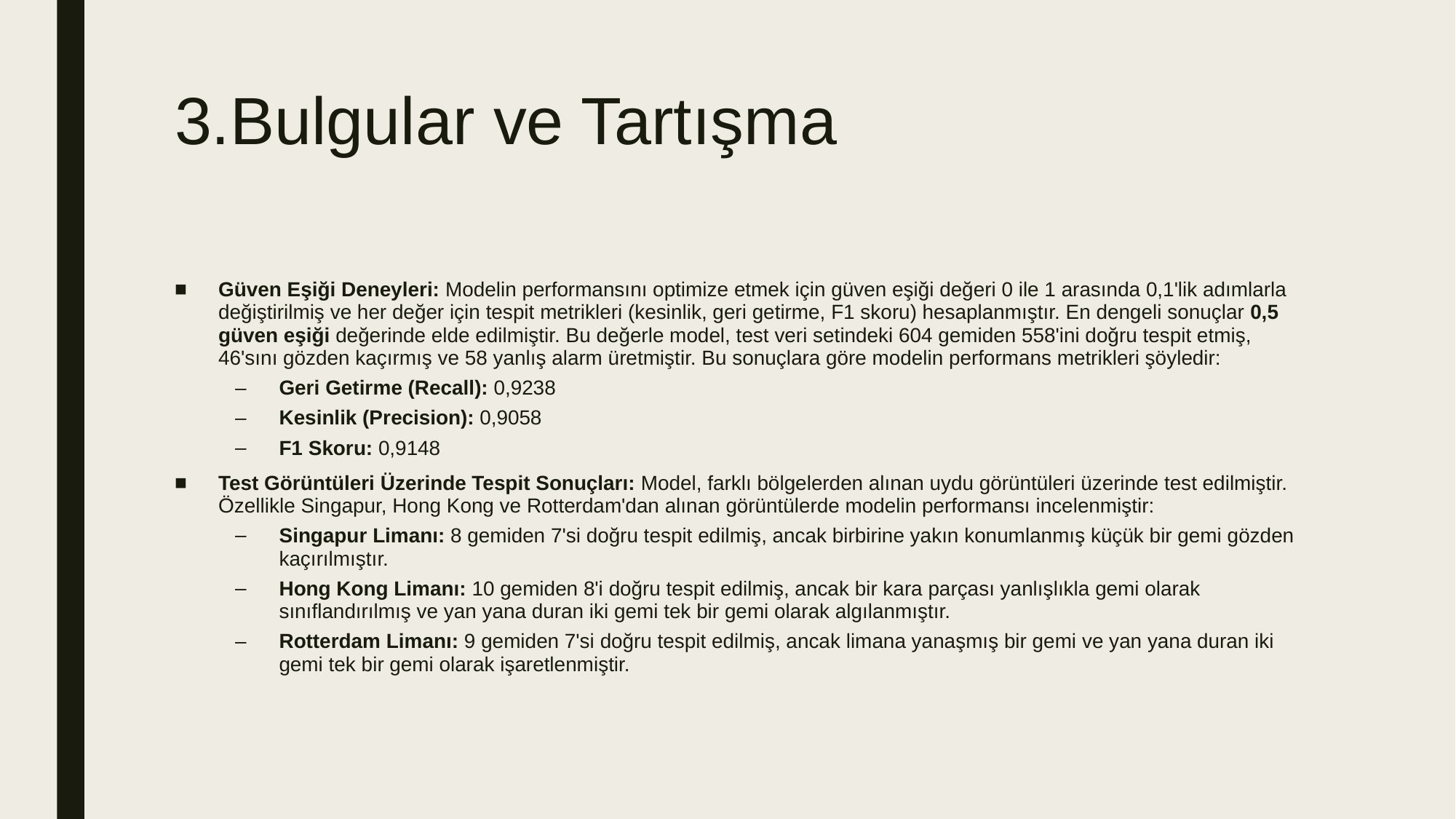

# 3.Bulgular ve Tartışma
Güven Eşiği Deneyleri: Modelin performansını optimize etmek için güven eşiği değeri 0 ile 1 arasında 0,1'lik adımlarla değiştirilmiş ve her değer için tespit metrikleri (kesinlik, geri getirme, F1 skoru) hesaplanmıştır. En dengeli sonuçlar 0,5 güven eşiği değerinde elde edilmiştir. Bu değerle model, test veri setindeki 604 gemiden 558'ini doğru tespit etmiş, 46'sını gözden kaçırmış ve 58 yanlış alarm üretmiştir. Bu sonuçlara göre modelin performans metrikleri şöyledir:
Geri Getirme (Recall): 0,9238
Kesinlik (Precision): 0,9058
F1 Skoru: 0,9148
Test Görüntüleri Üzerinde Tespit Sonuçları: Model, farklı bölgelerden alınan uydu görüntüleri üzerinde test edilmiştir. Özellikle Singapur, Hong Kong ve Rotterdam'dan alınan görüntülerde modelin performansı incelenmiştir:
Singapur Limanı: 8 gemiden 7'si doğru tespit edilmiş, ancak birbirine yakın konumlanmış küçük bir gemi gözden kaçırılmıştır.
Hong Kong Limanı: 10 gemiden 8'i doğru tespit edilmiş, ancak bir kara parçası yanlışlıkla gemi olarak sınıflandırılmış ve yan yana duran iki gemi tek bir gemi olarak algılanmıştır.
Rotterdam Limanı: 9 gemiden 7'si doğru tespit edilmiş, ancak limana yanaşmış bir gemi ve yan yana duran iki gemi tek bir gemi olarak işaretlenmiştir.